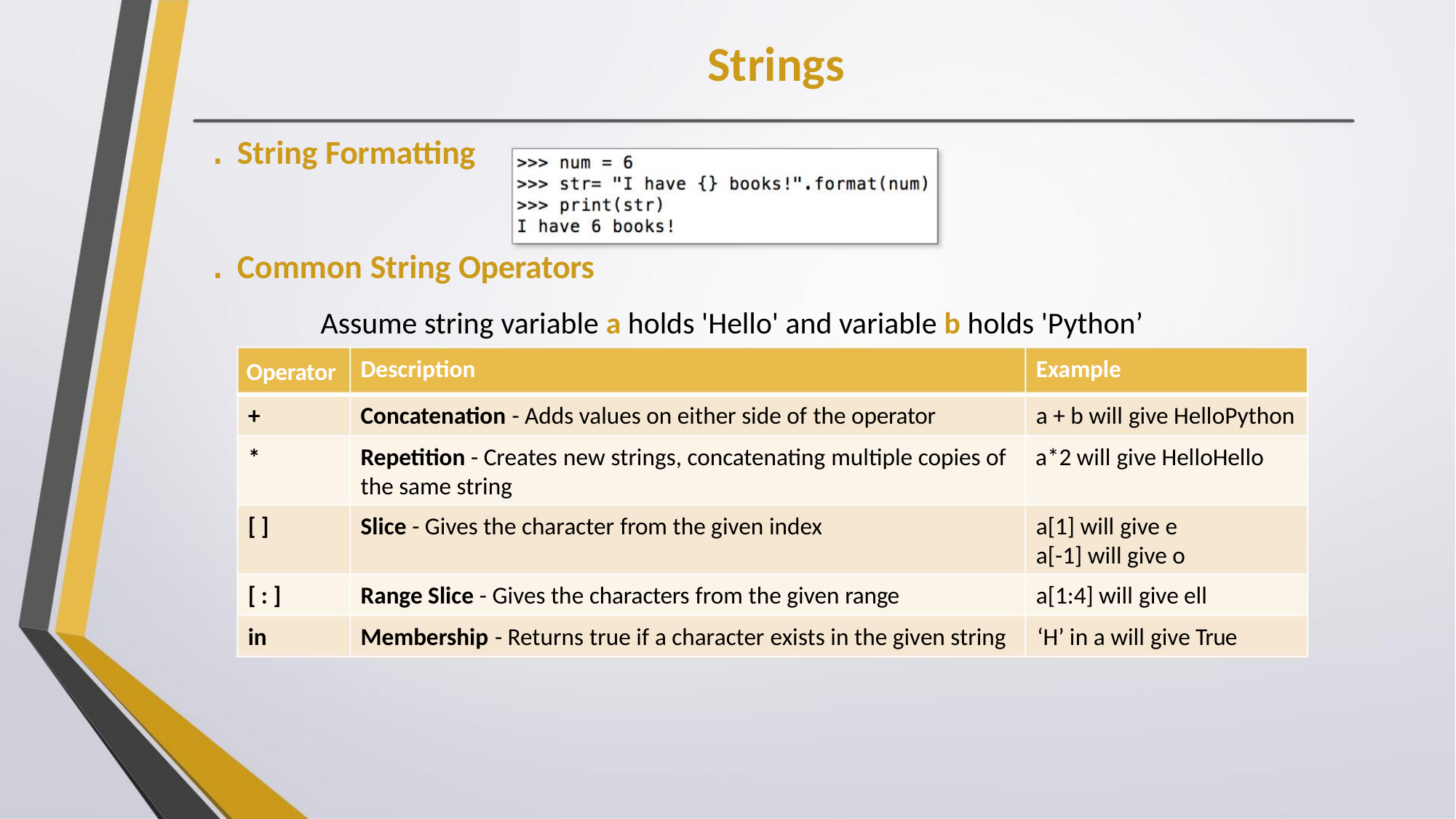

Strings
. String Formatting
. Common String Operators
Assume string variable a holds 'Hello' and variable b holds 'Python’
Description
Example
Operator
+
*
Concatenation - Adds values on either side of the operator
a + b will give HelloPython
Repetition - Creates new strings, concatenating multiple copies of a*2 will give HelloHello
the same string
[ ]
Slice - Gives the character from the given index
a[1] will give e
a[-1] will give o
[ : ]
in
Range Slice - Gives the characters from the given range
a[1:4] will give ell
Membership - Returns true if a character exists in the given string ‘H’ in a will give True